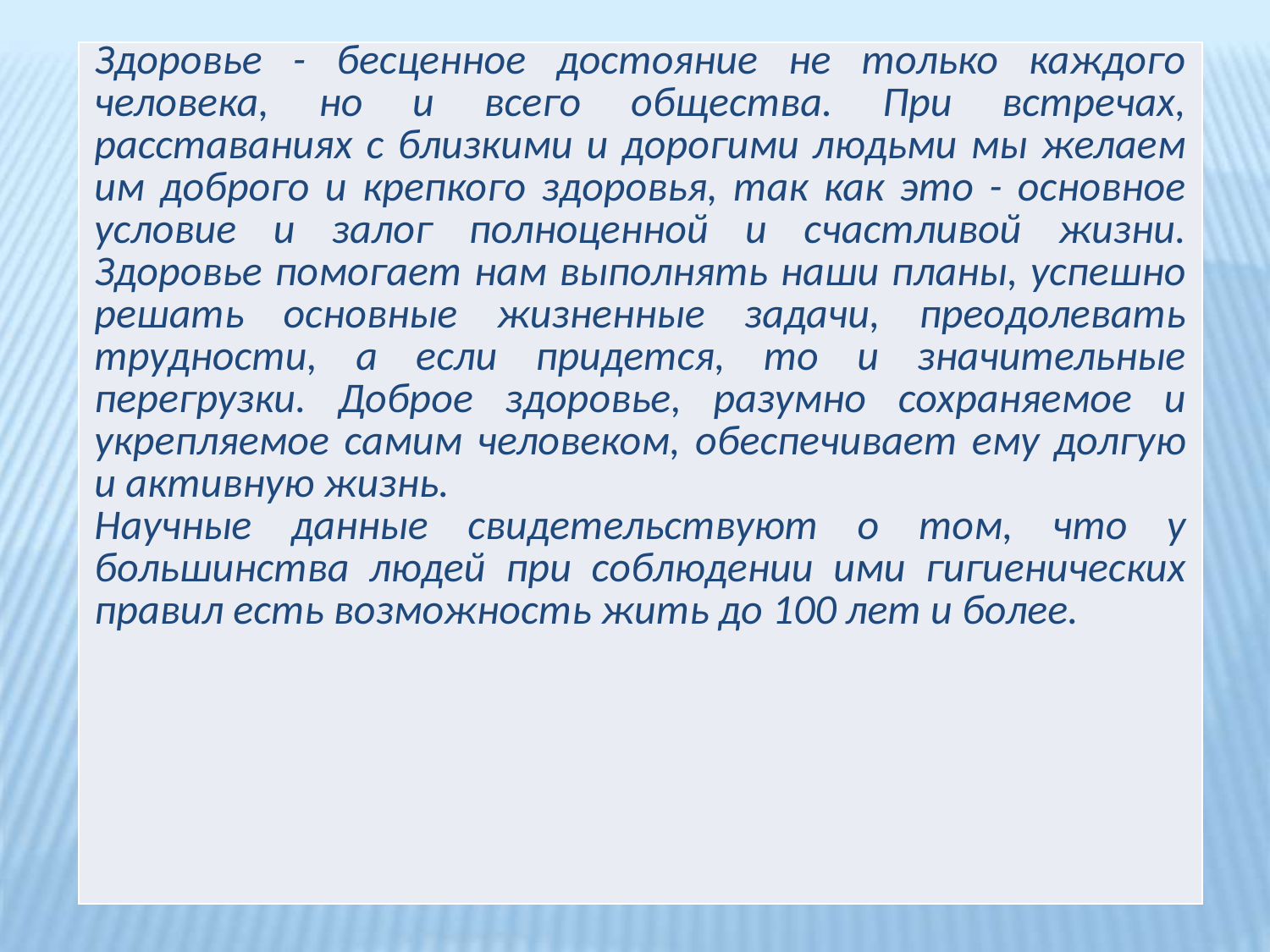

| Здоровье - бесценное достояние не только каждого человека, но и всего общества. При встречах, расставаниях с близкими и дорогими людьми мы желаем им доброго и крепкого здоровья, так как это - основное условие и залог полноценной и счастливой жизни. Здоровье помогает нам выполнять наши планы, успешно решать основные жизненные задачи, преодолевать трудности, а если придется, то и значительные перегрузки. Доброе здоровье, разумно сохраняемое и укрепляемое самим человеком, обеспечивает ему долгую и активную жизнь. Научные данные свидетельствуют о том, что у большинства людей при соблюдении ими гигиенических правил есть возможность жить до 100 лет и более. |
| --- |